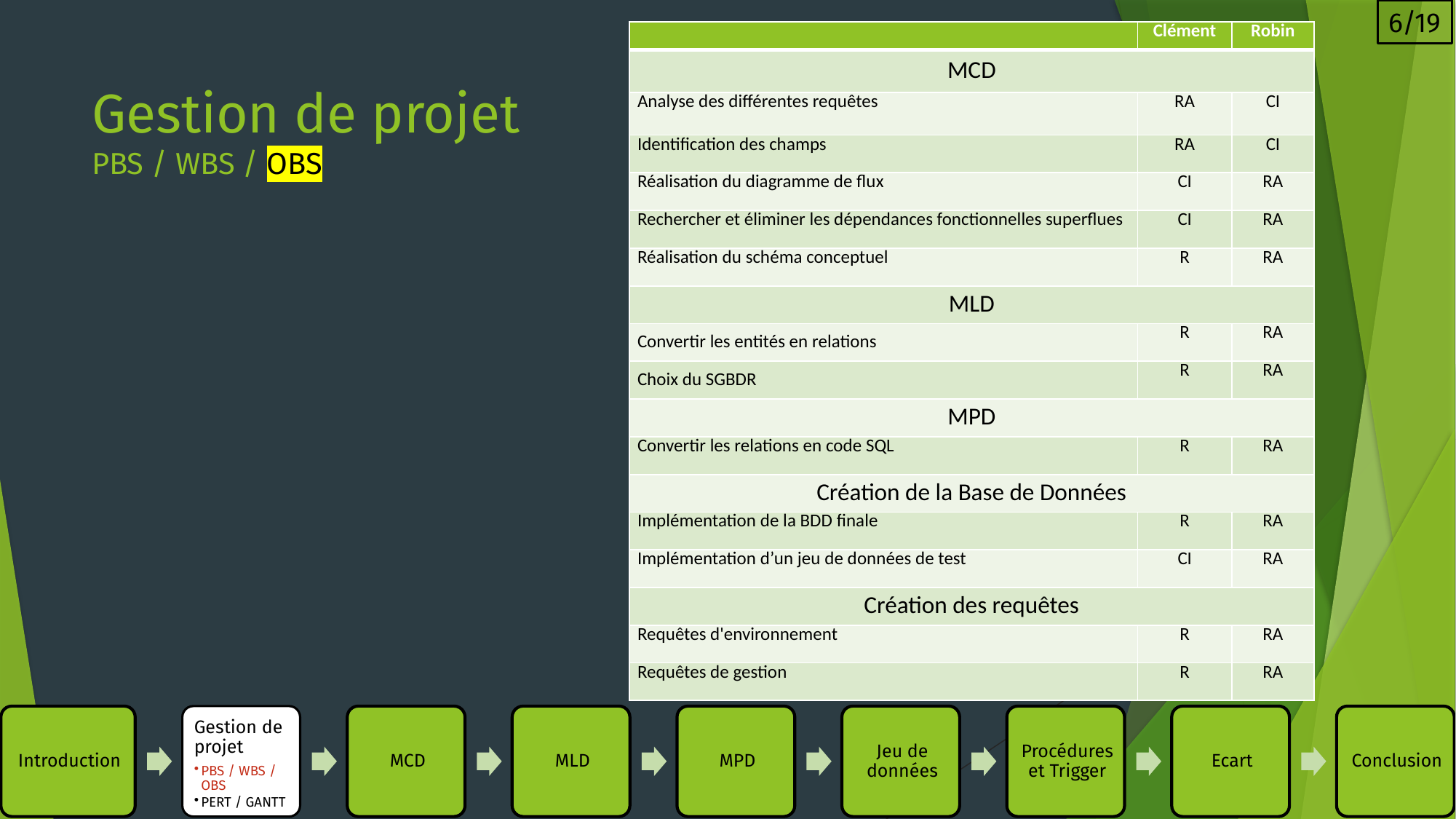

6/19
|  | Clément | Robin |
| --- | --- | --- |
| MCD |  |  |
| Analyse des différentes requêtes | RA | CI |
| Identification des champs | RA | CI |
| Réalisation du diagramme de flux | CI | RA |
| Rechercher et éliminer les dépendances fonctionnelles superflues | CI | RA |
| Réalisation du schéma conceptuel | R | RA |
| MLD |  |  |
| Convertir les entités en relations | R | RA |
| Choix du SGBDR | R | RA |
| MPD |  |  |
| Convertir les relations en code SQL | R | RA |
| Création de la Base de Données |  |  |
| Implémentation de la BDD finale | R | RA |
| Implémentation d’un jeu de données de test | CI | RA |
| Création des requêtes |  |  |
| Requêtes d'environnement | R | RA |
| Requêtes de gestion | R | RA |
# Gestion de projet PBS / WBS / OBS
Introduction

Gestion de projet
PBS / WBS / OBS
PERT / GANTT

MCD

MLD

MPD

Jeu de données

Procédures et Trigger

Ecart

Conclusion